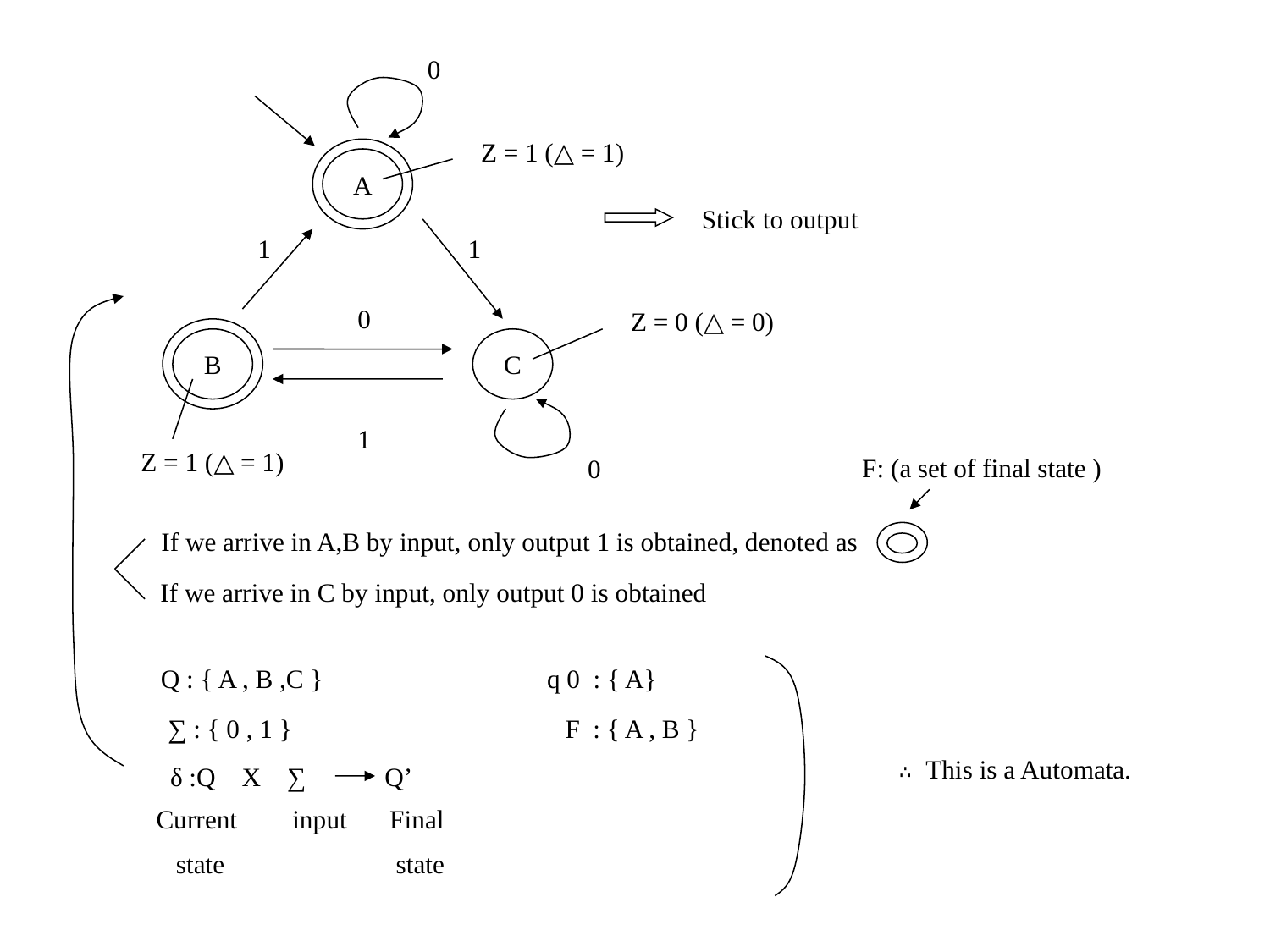

0

Z = 1 (△ = 1)

A

Stick to output

1
1

0
Z = 0 (△ = 0)

B
C

1
Z = 1 (△ = 1)
F: (a set of final state )
0

    If we arrive in A,B by input, only output 1 is obtained, denoted as

If we arrive in C by input, only output 0 is obtained

Q : { A , B ,C }
q 0  : { A}
∑ : { 0 , 1 }
F  : { A , B }
∴  This is a Automata.
δ :Q    Χ    ∑            Q’

Current
state
input
Final
state